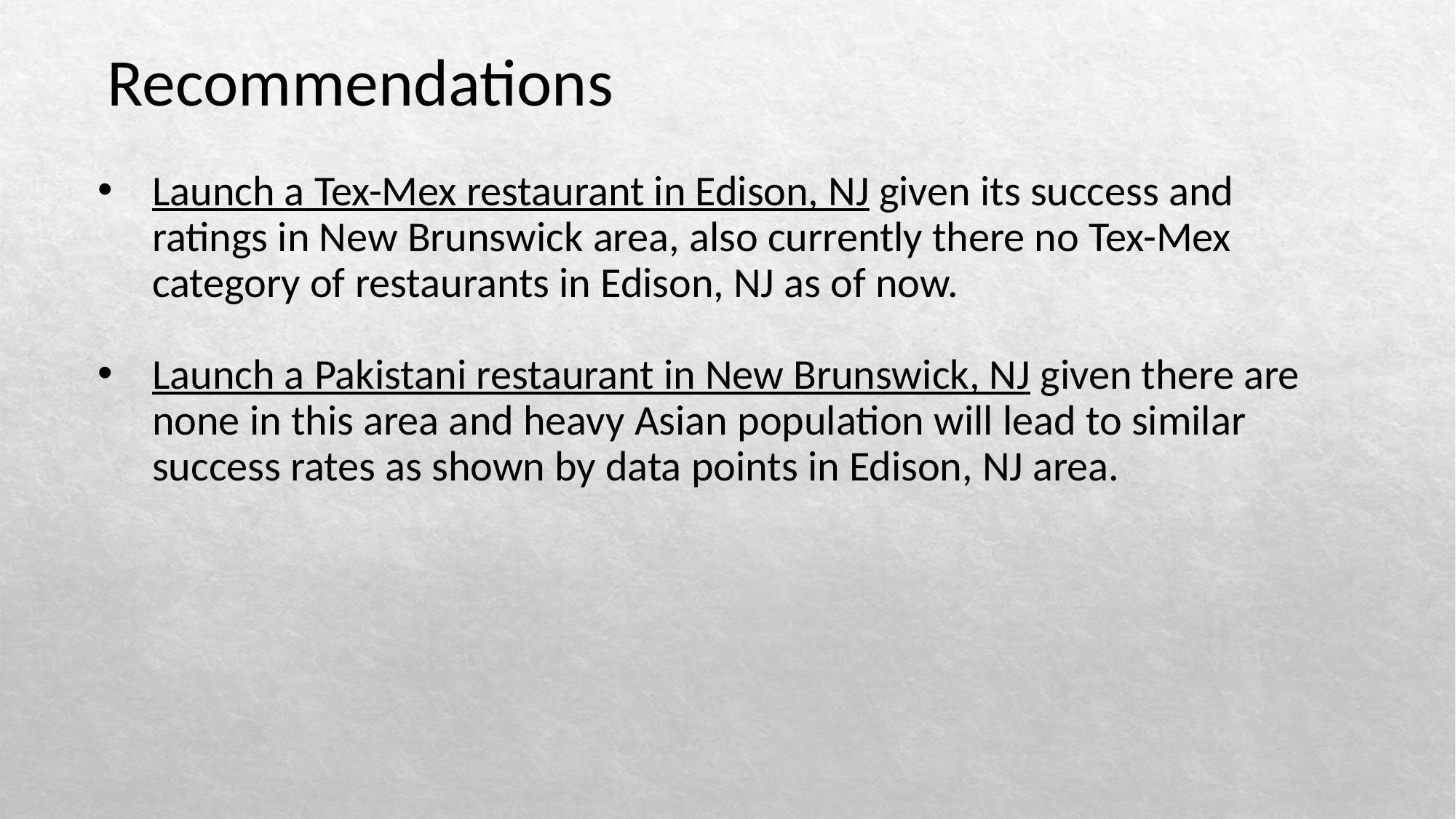

# Recommendations
Launch a Tex-Mex restaurant in Edison, NJ given its success and ratings in New Brunswick area, also currently there no Tex-Mex category of restaurants in Edison, NJ as of now.

Launch a Pakistani restaurant in New Brunswick, NJ given there are none in this area and heavy Asian population will lead to similar success rates as shown by data points in Edison, NJ area.